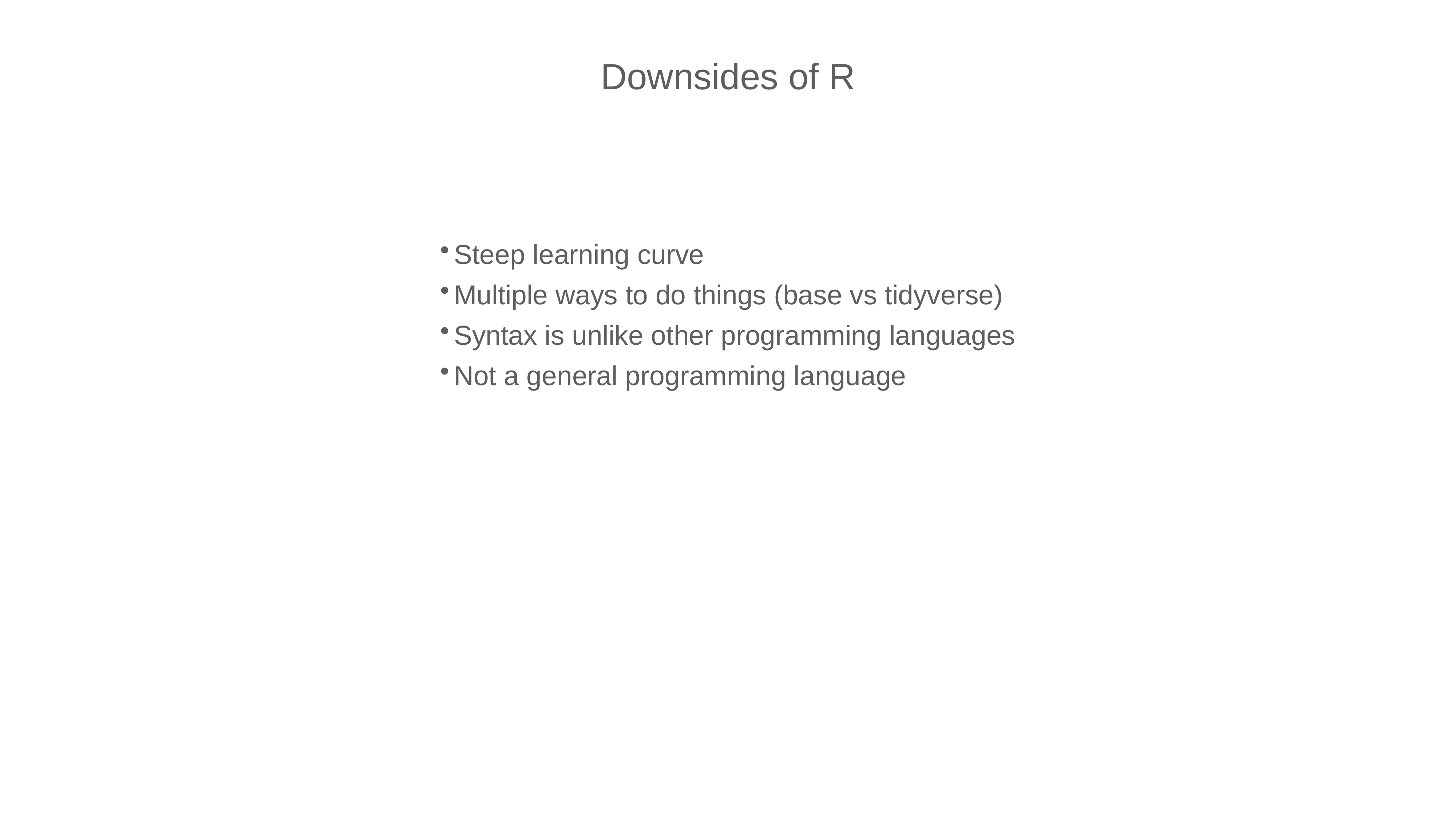

Downsides of R
Steep learning curve
Multiple ways to do things (base vs tidyverse)
Syntax is unlike other programming languages
Not a general programming language